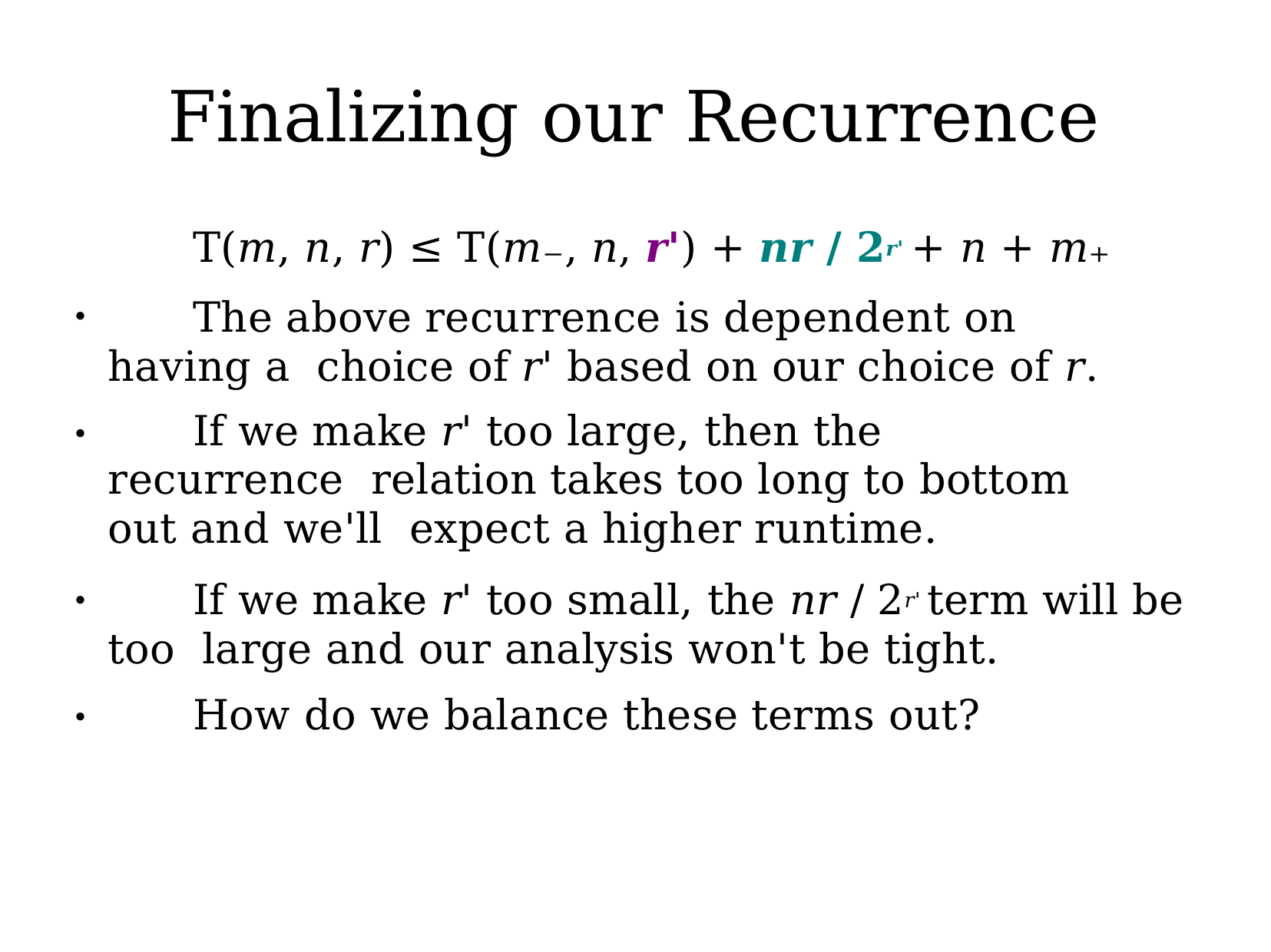

# Finalizing our Recurrence
T(m, n, r) ≤ T(m₋, n, r') + nr / 2r' + n + m₊
The above recurrence is dependent on having a  choice of r' based on our choice of r.
If we make r' too large, then the recurrence  relation takes too long to bottom out and we'll  expect a higher runtime.
If we make r' too small, the nr / 2r' term will be too  large and our analysis won't be tight.
How do we balance these terms out?
●
●
●
●